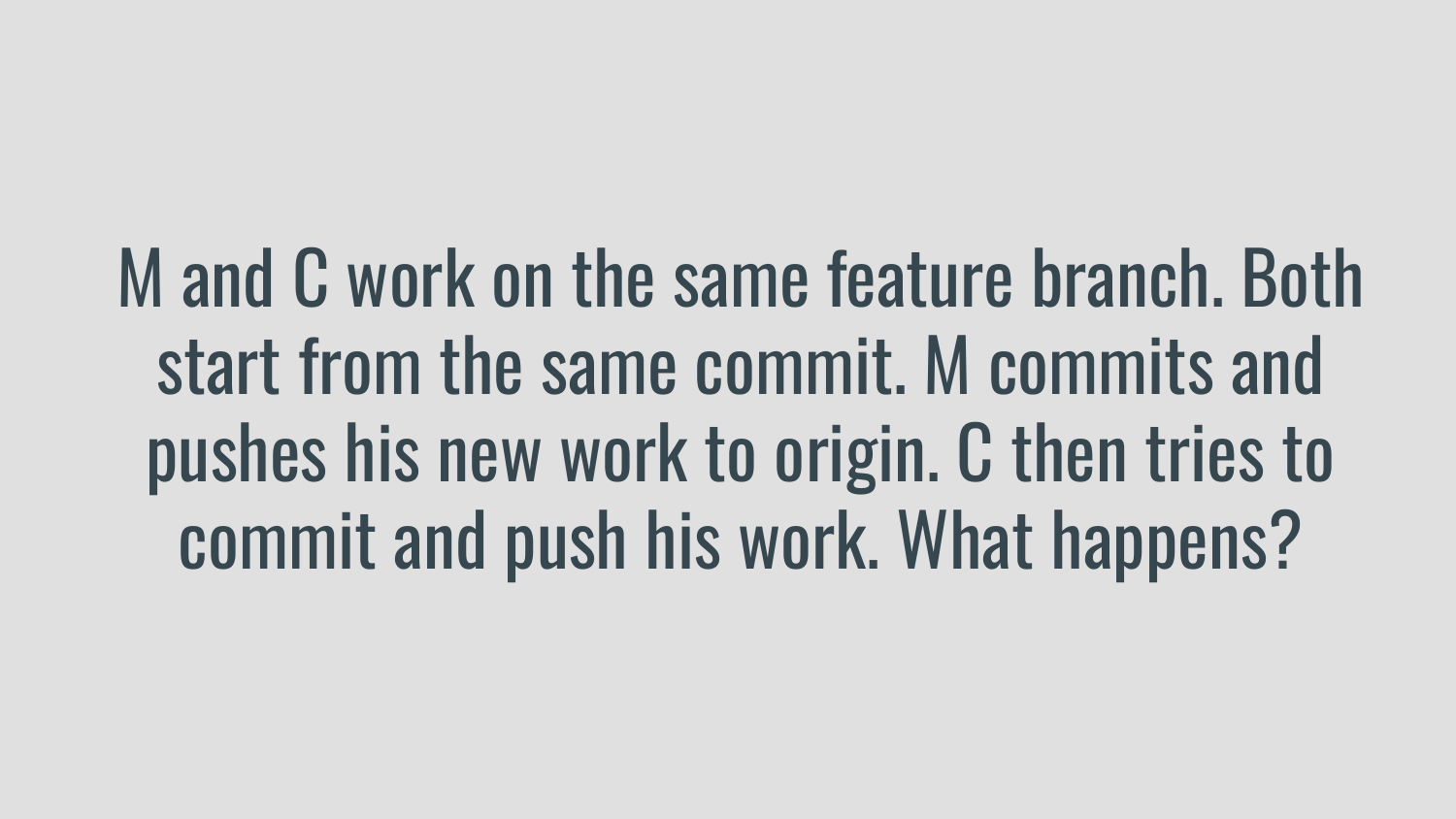

# M and C work on the same feature branch. Both start from the same commit. M commits and pushes his new work to origin. C then tries to commit and push his work. What happens?